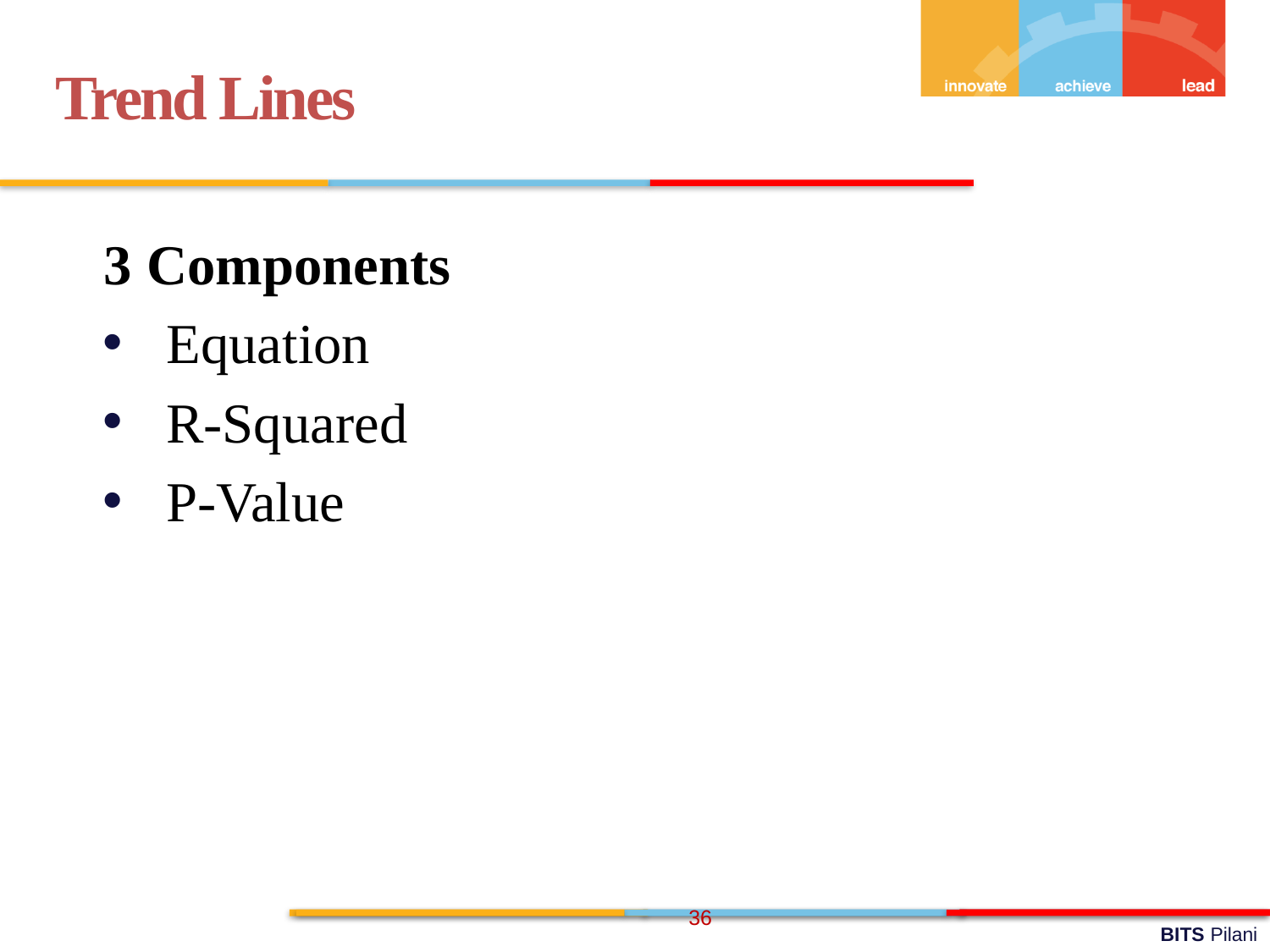

Trend Lines
3 Components
Equation
R-Squared
P-Value
36